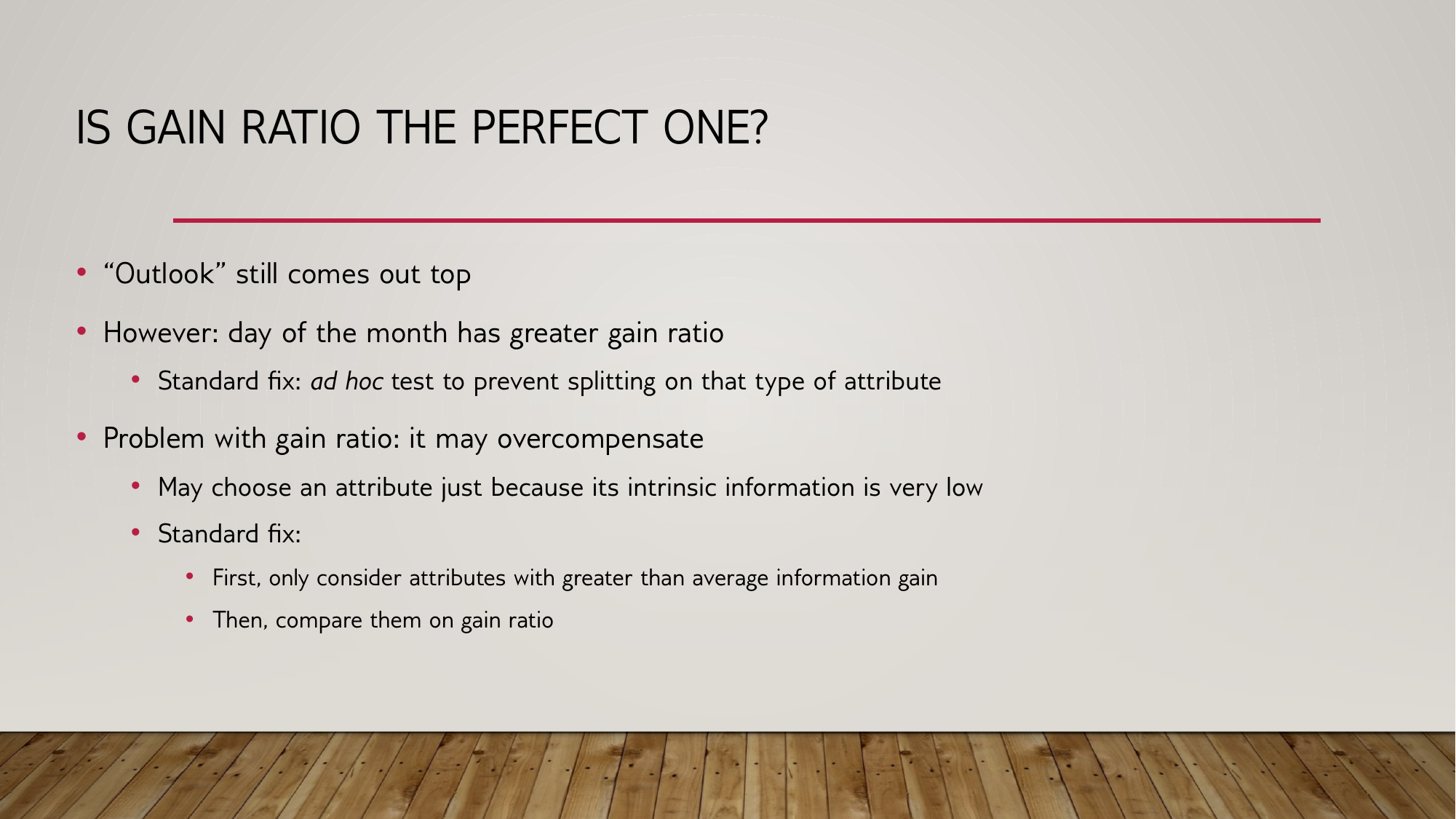

# Is Gain ratio the perfect one?
“Outlook” still comes out top
However: day of the month has greater gain ratio
Standard fix: ad hoc test to prevent splitting on that type of attribute
Problem with gain ratio: it may overcompensate
May choose an attribute just because its intrinsic information is very low
Standard fix:
First, only consider attributes with greater than average information gain
Then, compare them on gain ratio